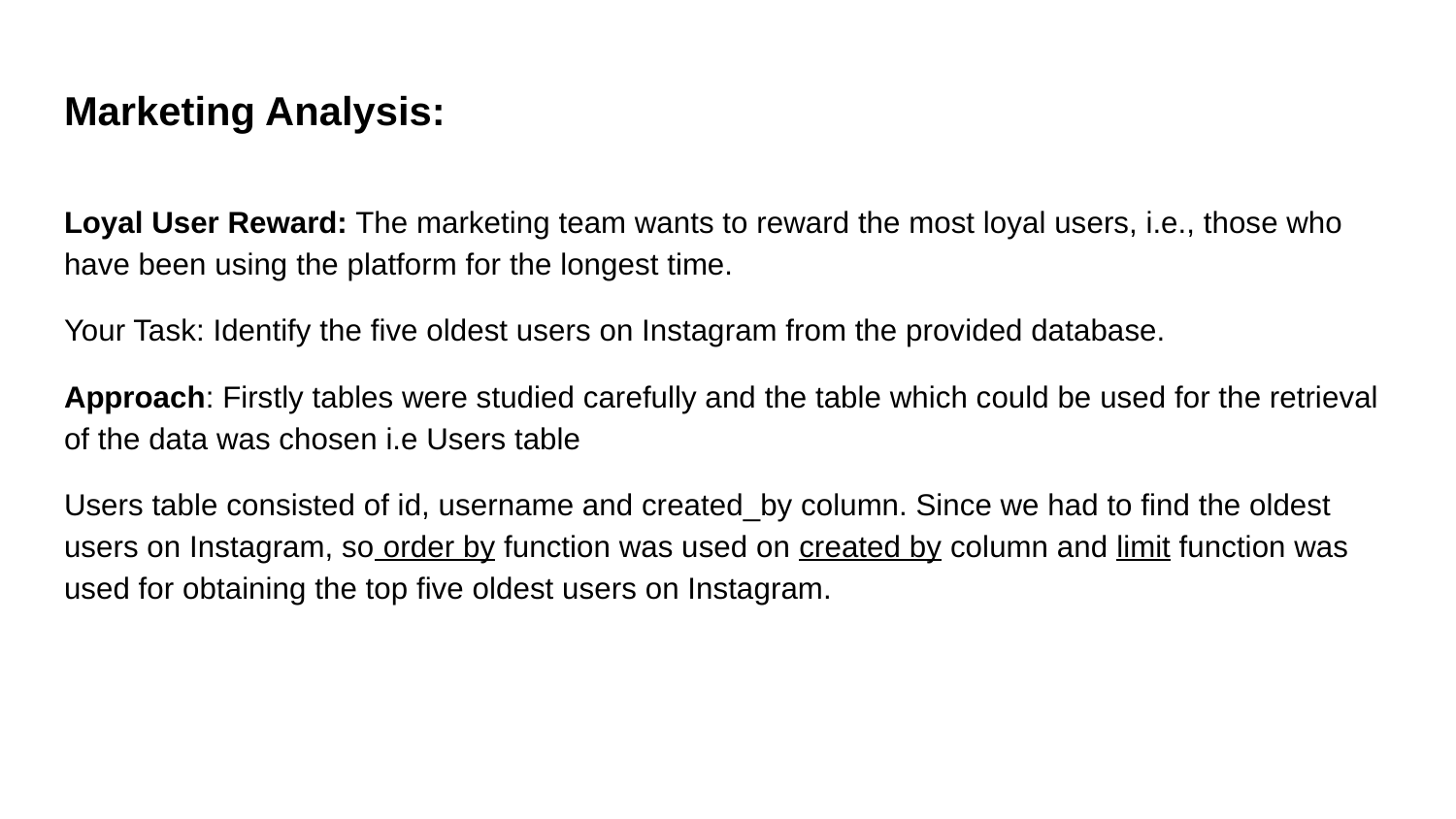

# Marketing Analysis:
Loyal User Reward: The marketing team wants to reward the most loyal users, i.e., those who have been using the platform for the longest time.
Your Task: Identify the five oldest users on Instagram from the provided database.
Approach: Firstly tables were studied carefully and the table which could be used for the retrieval of the data was chosen i.e Users table
Users table consisted of id, username and created_by column. Since we had to find the oldest users on Instagram, so order by function was used on created by column and limit function was used for obtaining the top five oldest users on Instagram.